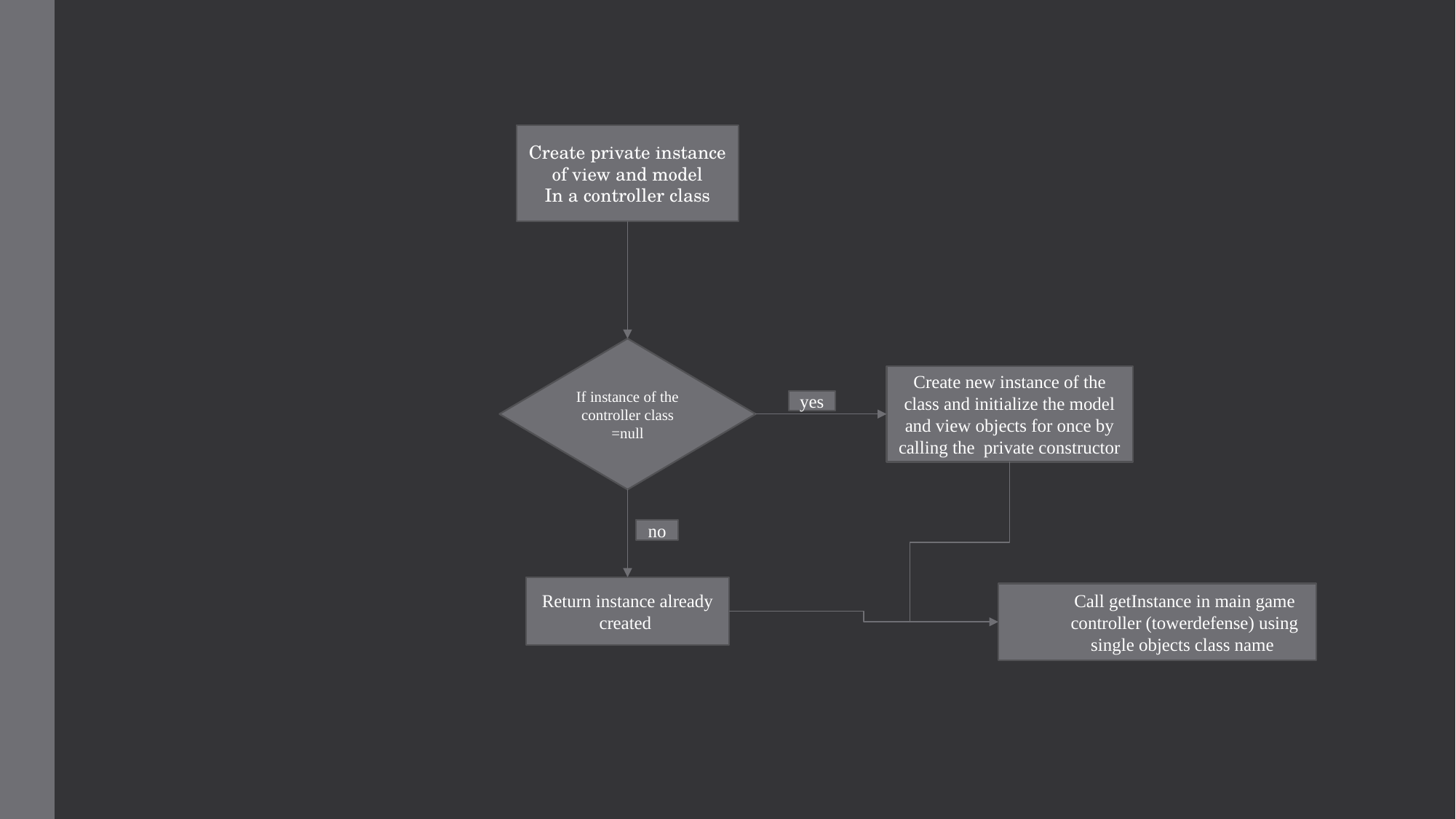

Create private instance of view and model
In a controller class
If instance of the controller class =null
Create new instance of the class and initialize the model and view objects for once by calling the  private constructor
yes
no
Return instance already created
Call getInstance in main game controller (towerdefense) using single objects class name